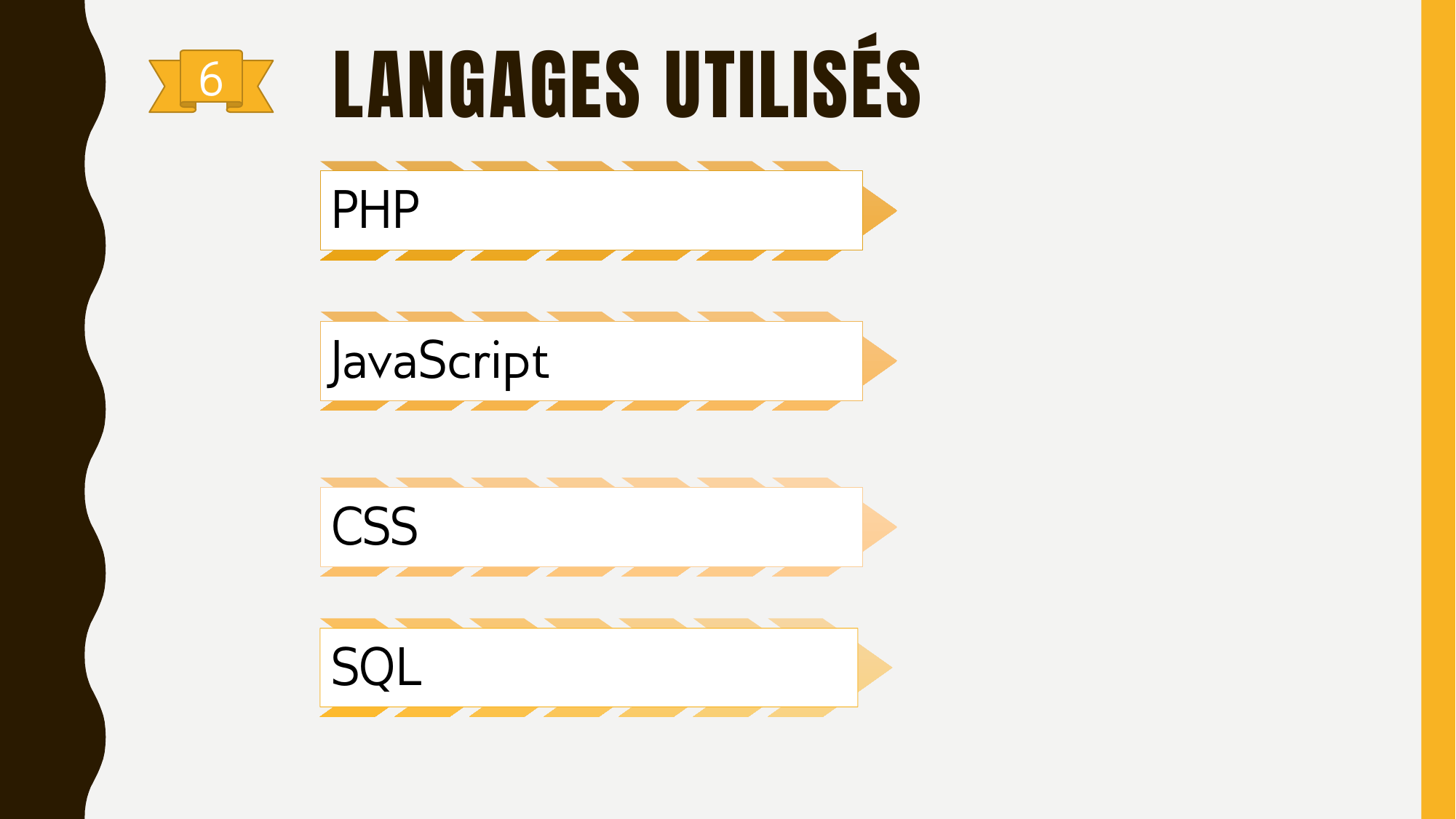

# Langages utilisés
6

PHP

JavaScript

CSS

SQL